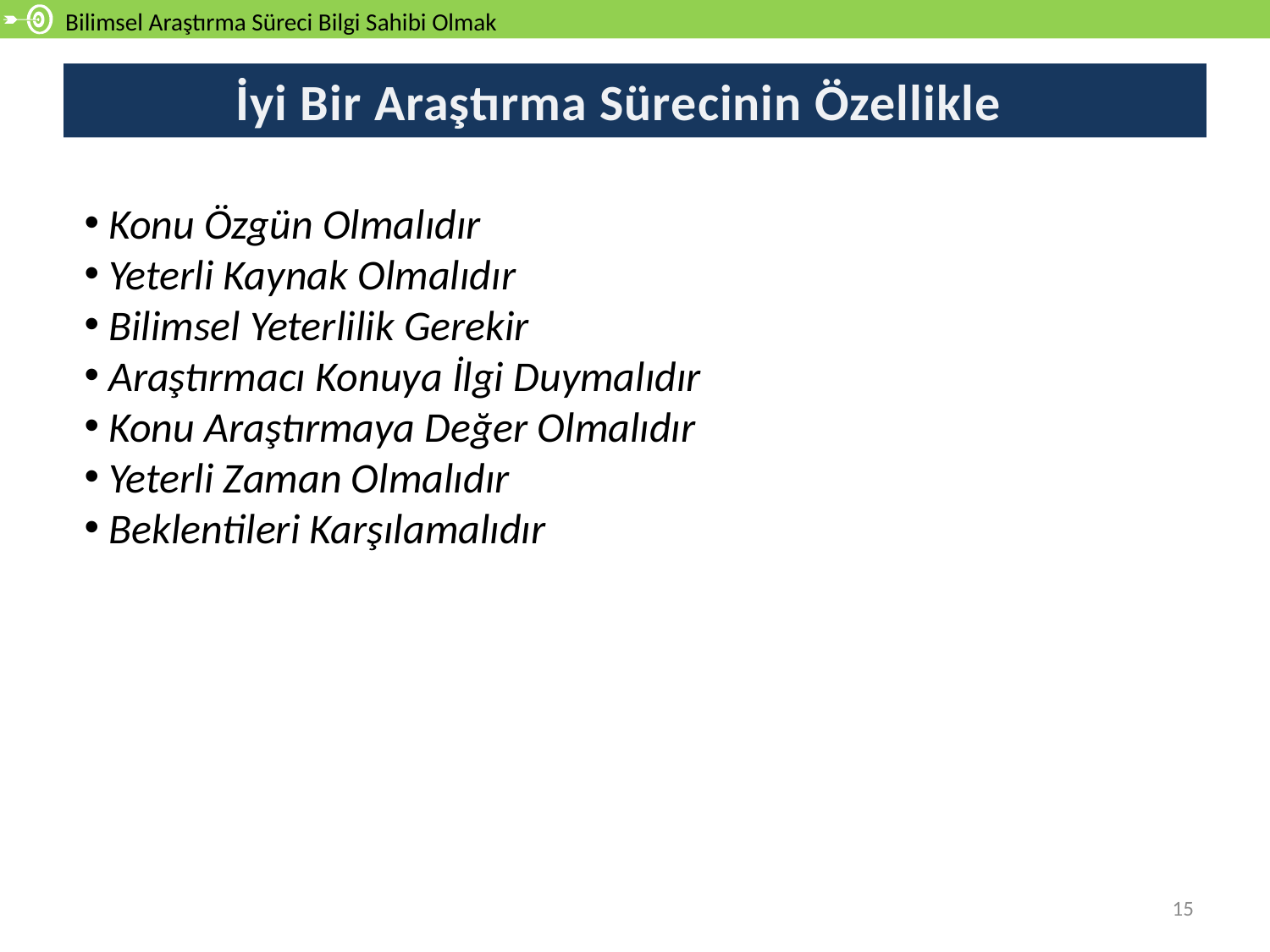

Bilimsel Araştırma Süreci Bilgi Sahibi Olmak
# İyi Bir Araştırma Sürecinin Özellikleri
 Konu Özgün Olmalıdır
 Yeterli Kaynak Olmalıdır
 Bilimsel Yeterlilik Gerekir
 Araştırmacı Konuya İlgi Duymalıdır
 Konu Araştırmaya Değer Olmalıdır
 Yeterli Zaman Olmalıdır
 Beklentileri Karşılamalıdır
15